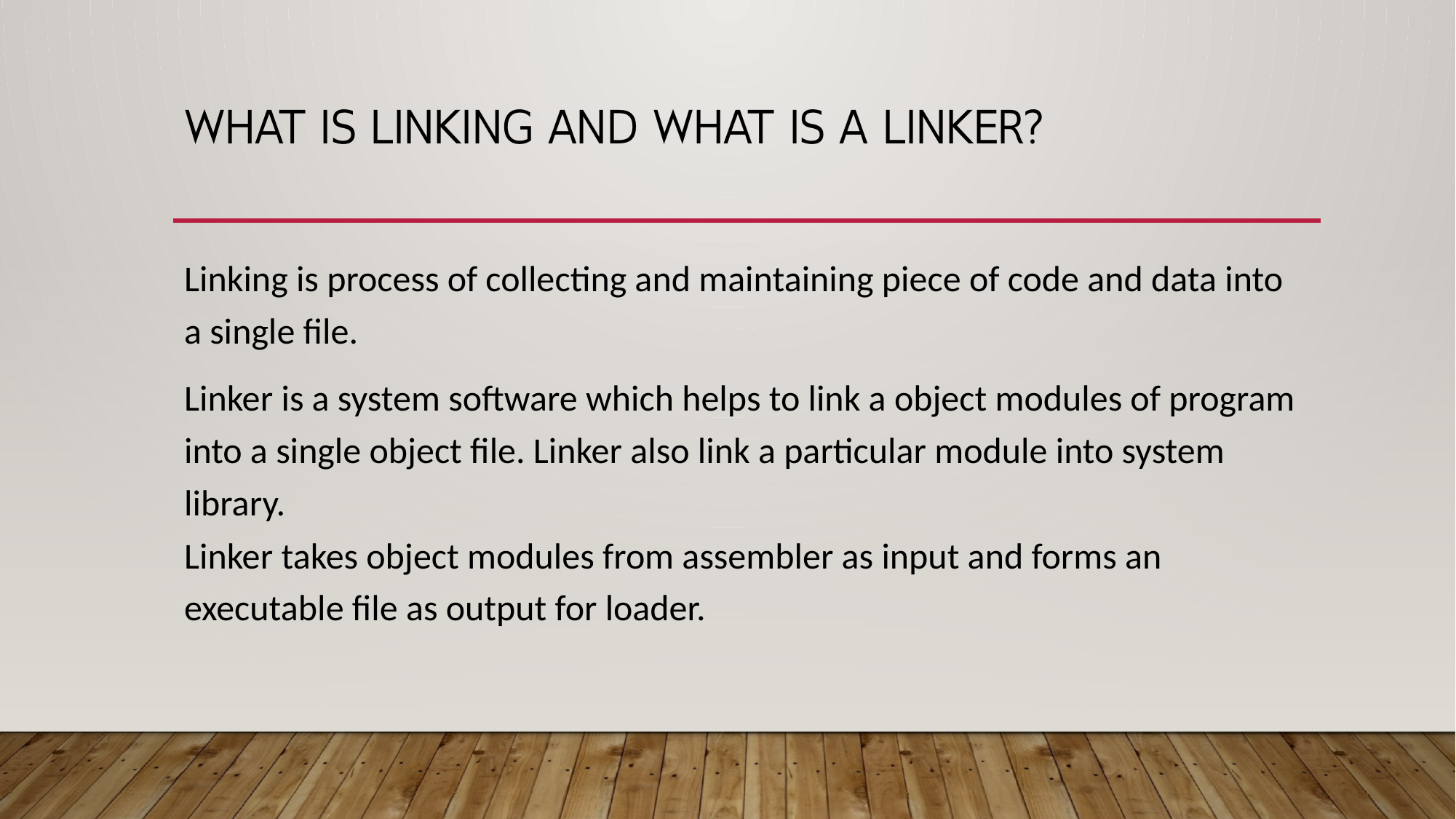

# What is linking and what is a linker?
Linking is process of collecting and maintaining piece of code and data into a single file.
Linker is a system software which helps to link a object modules of program into a single object file. Linker also link a particular module into system library.
Linker takes object modules from assembler as input and forms an executable file as output for loader.